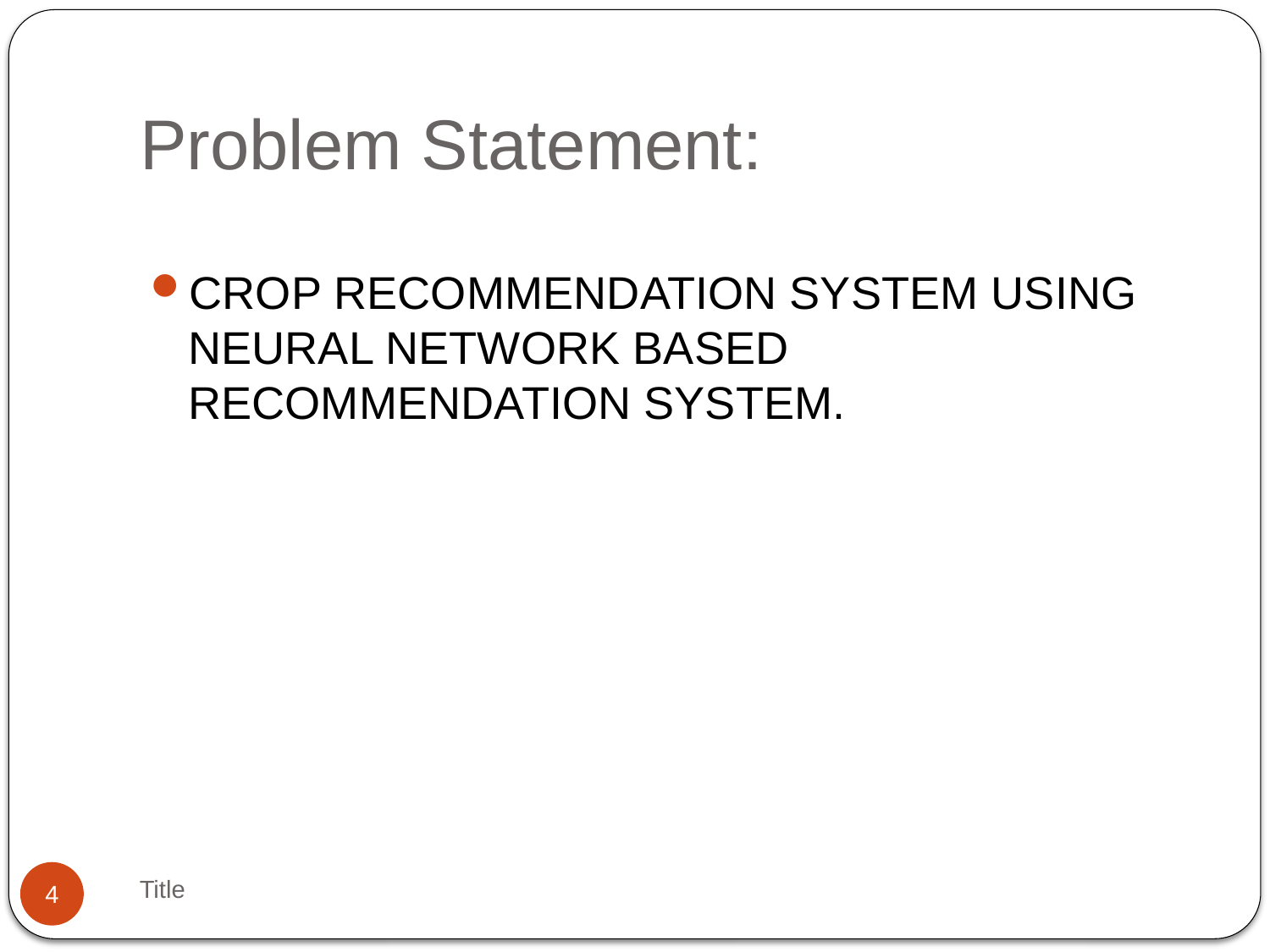

# Problem Statement:
CROP RECOMMENDATION SYSTEM USING NEURAL NETWORK BASED RECOMMENDATION SYSTEM.

Title
4